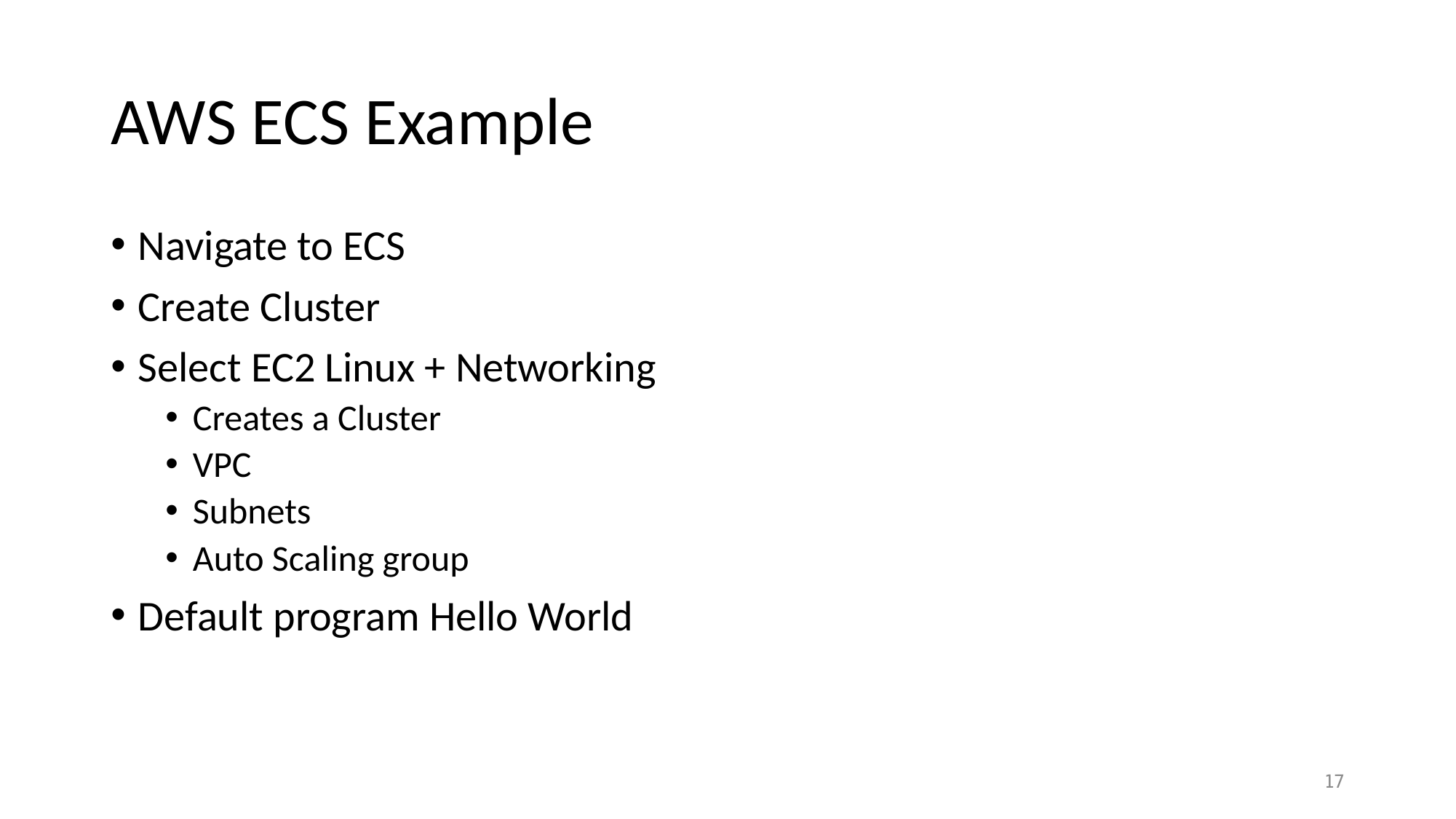

# AWS ECS Example
Navigate to ECS
Create Cluster
Select EC2 Linux + Networking
Creates a Cluster
VPC
Subnets
Auto Scaling group
Default program Hello World

17